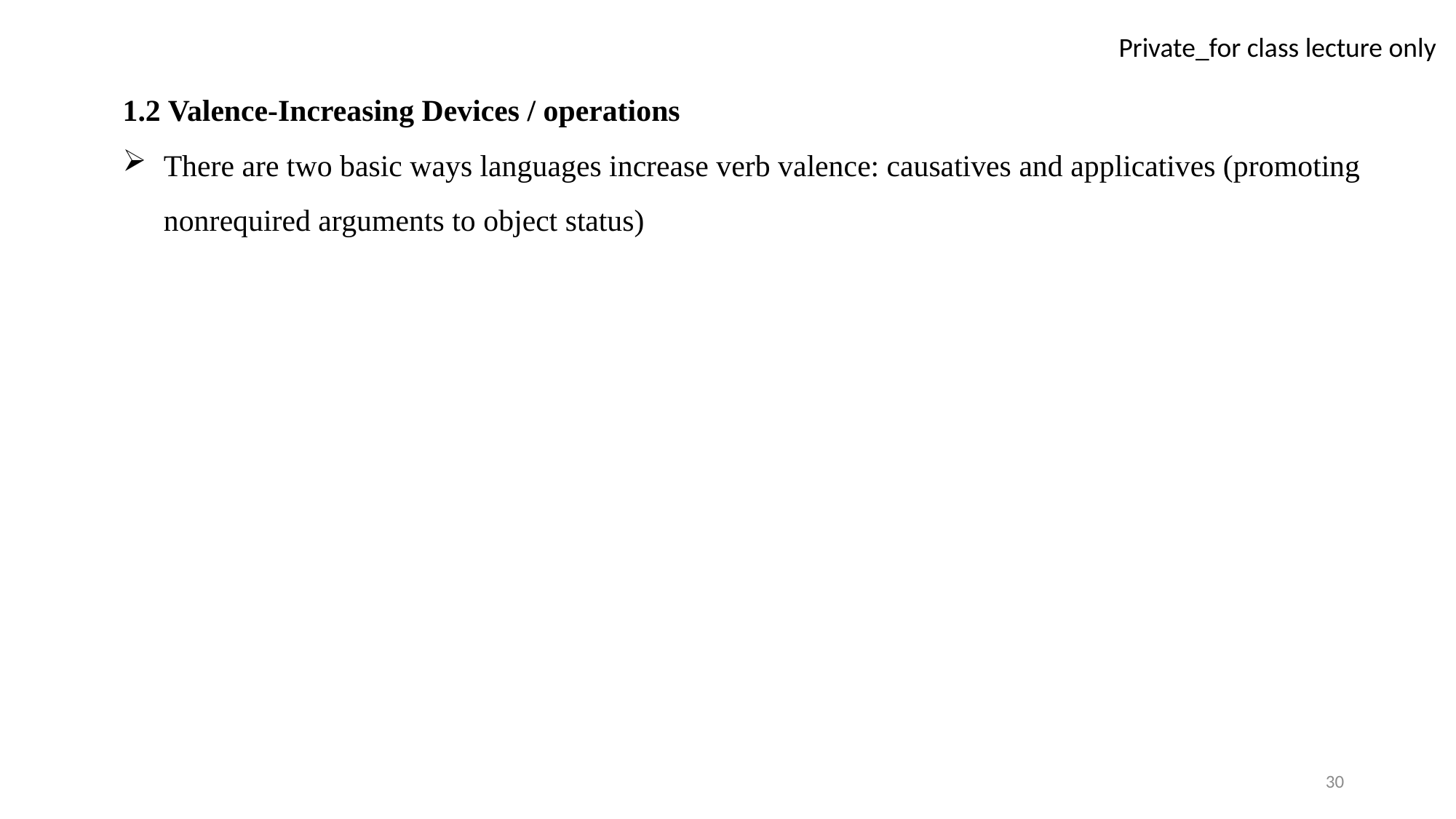

1.2 Valence-Increasing Devices / operations
There are two basic ways languages increase verb valence: causatives and applicatives (promoting nonrequired arguments to object status)

30